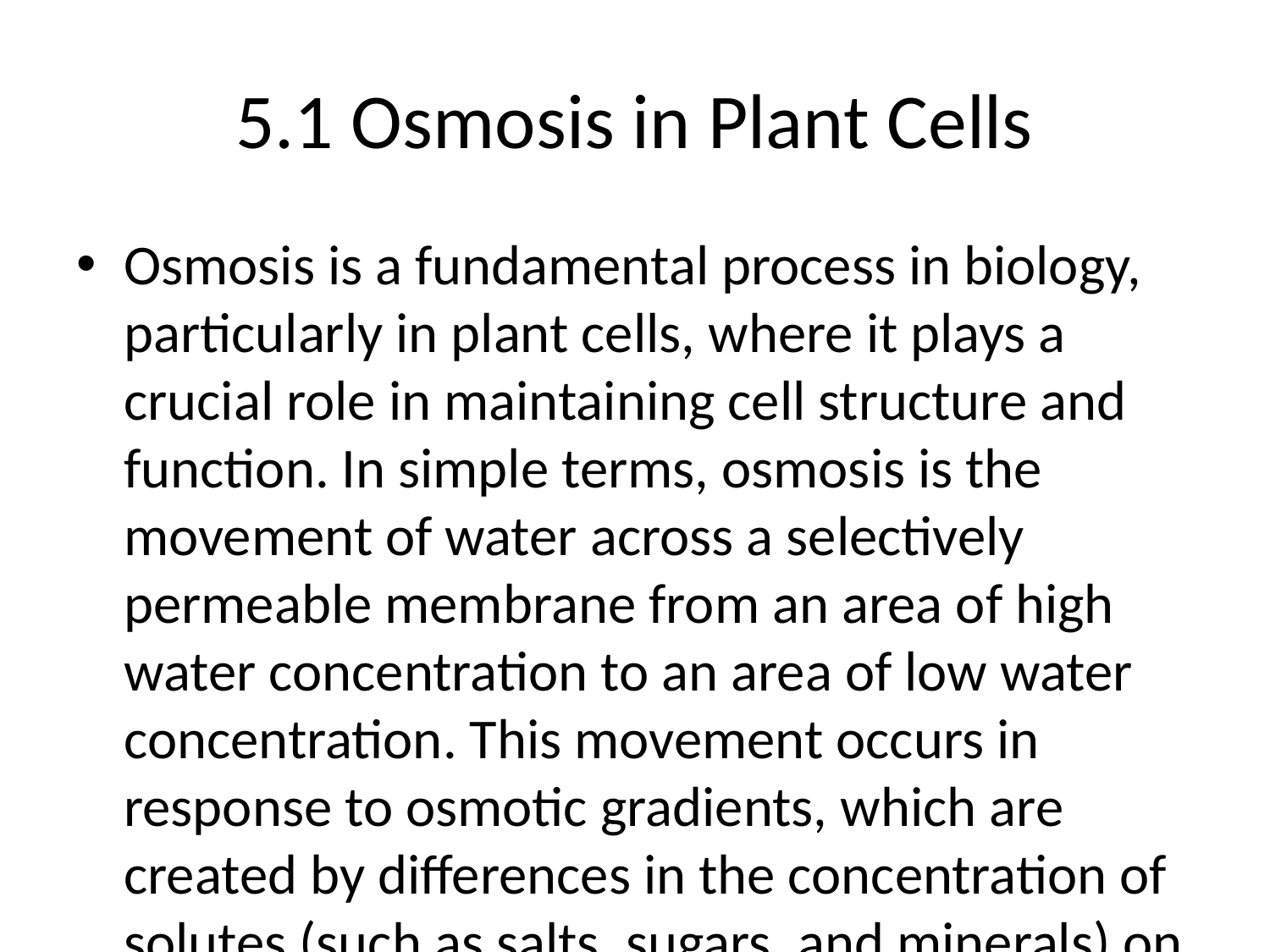

# 5.1 Osmosis in Plant Cells
Osmosis is a fundamental process in biology, particularly in plant cells, where it plays a crucial role in maintaining cell structure and function. In simple terms, osmosis is the movement of water across a selectively permeable membrane from an area of high water concentration to an area of low water concentration. This movement occurs in response to osmotic gradients, which are created by differences in the concentration of solutes (such as salts, sugars, and minerals) on either side of the membrane.

In the context of plant cells, osmosis is essential for various physiological processes, including water uptake, turgor pressure regulation, and nutrient absorption. When a plant cell is placed in a hypotonic solution (lower solute concentration outside the cell), water will move into the cell through the cell membrane via osmosis. This influx of water causes the cell to swell, creating turgor pressure, which helps maintain the cell's structural integrity and provides support for the plant.

Conversely, when a plant cell is exposed to a hypertonic solution (higher solute concentration outside the cell), water will move out of the cell, leading to the loss of turgor pressure. This can result in wilting and dehydration of the plant cell, affecting its ability to carry out essential functions.

Furthermore, osmosis is involved in the uptake of water and nutrients from the soil by plant roots. The root cells create a concentration gradient that drives the movement of water and minerals into the roots through osmosis. This process is essential for the growth and development of plants, as it provides the necessary resources for various metabolic activities.

Overall, osmosis is a critical mechanism in plant cells that helps maintain water balance, regulate turgor pressure, and facilitate the absorption of nutrients essential for plant growth and survival. It highlights the intricate relationship between plants and their environment, emphasizing the importance of osmotic processes in plant physiology.